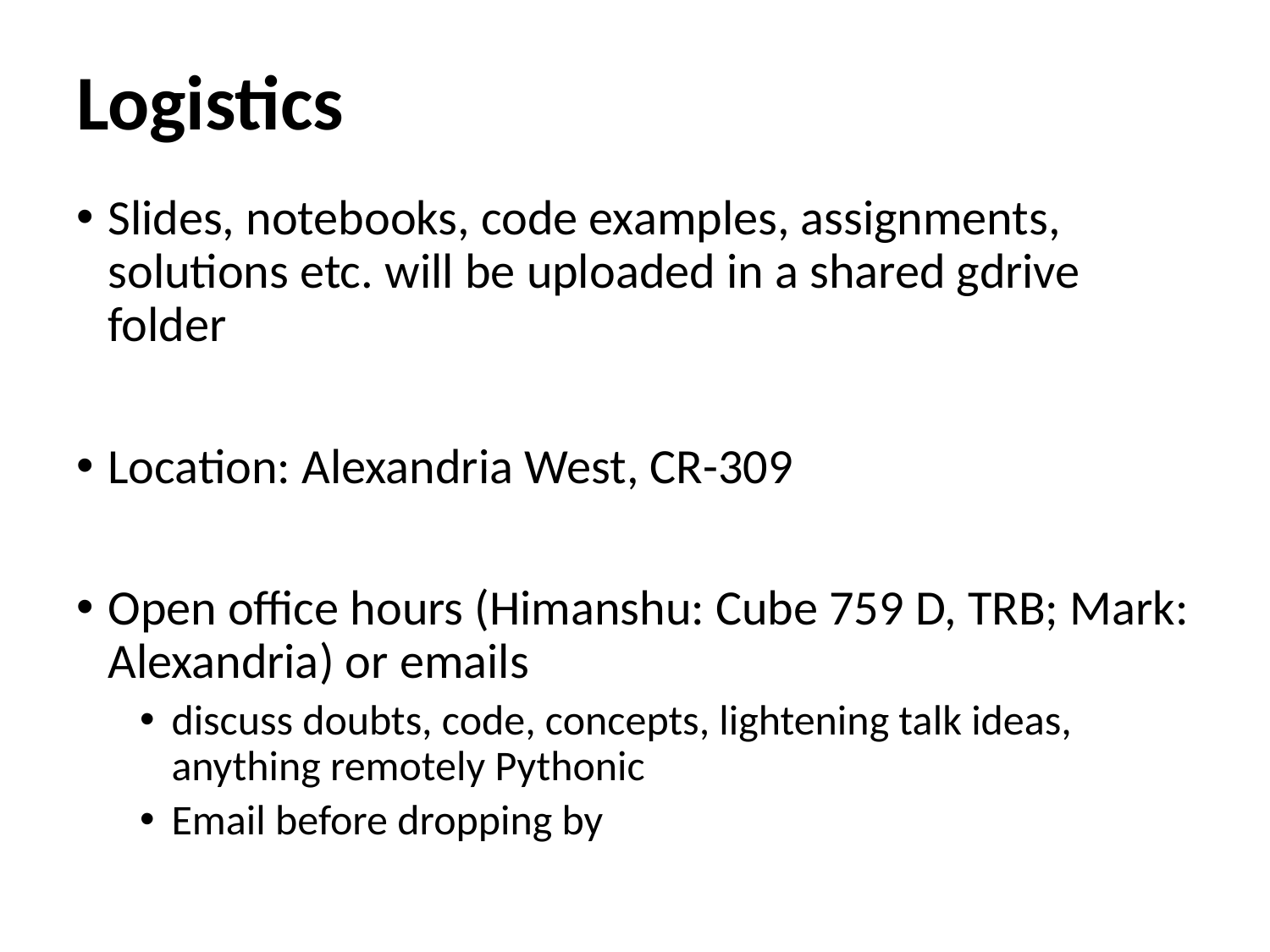

# Logistics
Slides, notebooks, code examples, assignments, solutions etc. will be uploaded in a shared gdrive folder

Location: Alexandria West, CR-309

Open office hours (Himanshu: Cube 759 D, TRB; Mark: Alexandria) or emails
discuss doubts, code, concepts, lightening talk ideas, anything remotely Pythonic
Email before dropping by